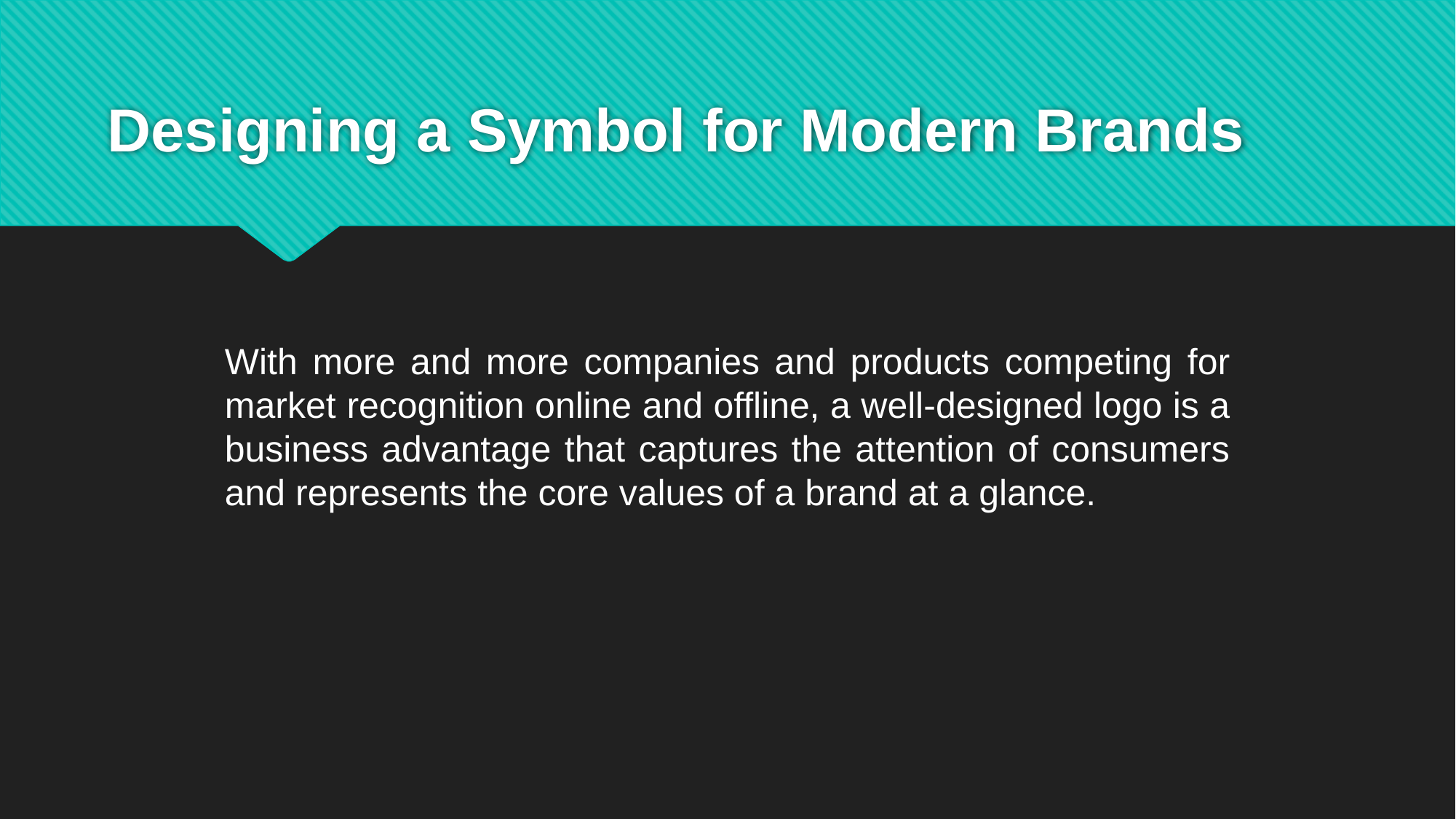

# Designing a Symbol for Modern Brands
With more and more companies and products competing for market recognition online and offline, a well-designed logo is a business advantage that captures the attention of consumers and represents the core values of a brand at a glance.